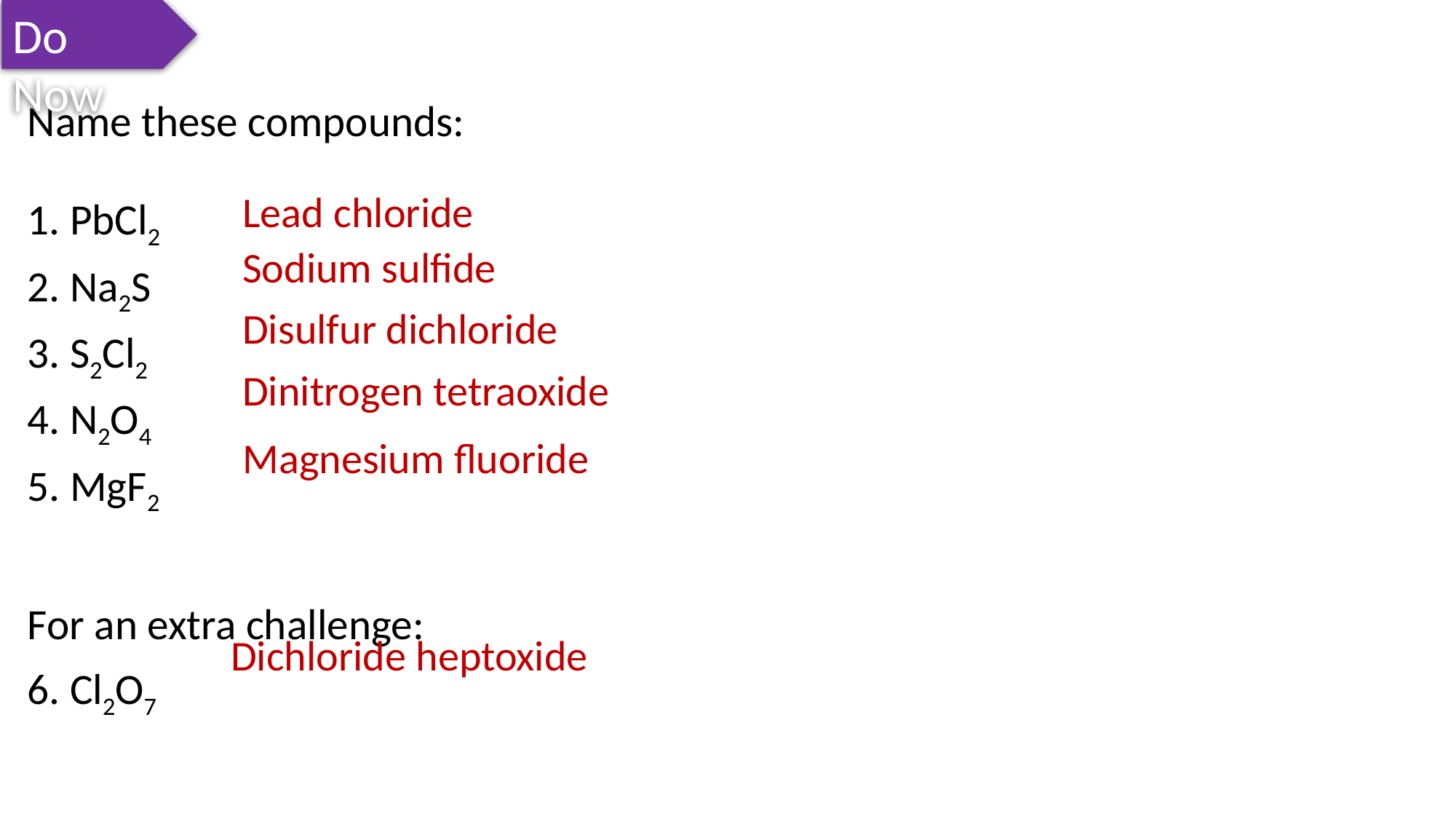

Do Now
Name these compounds:
1. PbCl2
2. Na2S
3. S2Cl2
4. N2O4
5. MgF2

For an extra challenge:
6. Cl2O7
Lead chloride
Sodium sulfide
Disulfur dichloride
Dinitrogen tetraoxide
Magnesium fluoride
Dichloride heptoxide